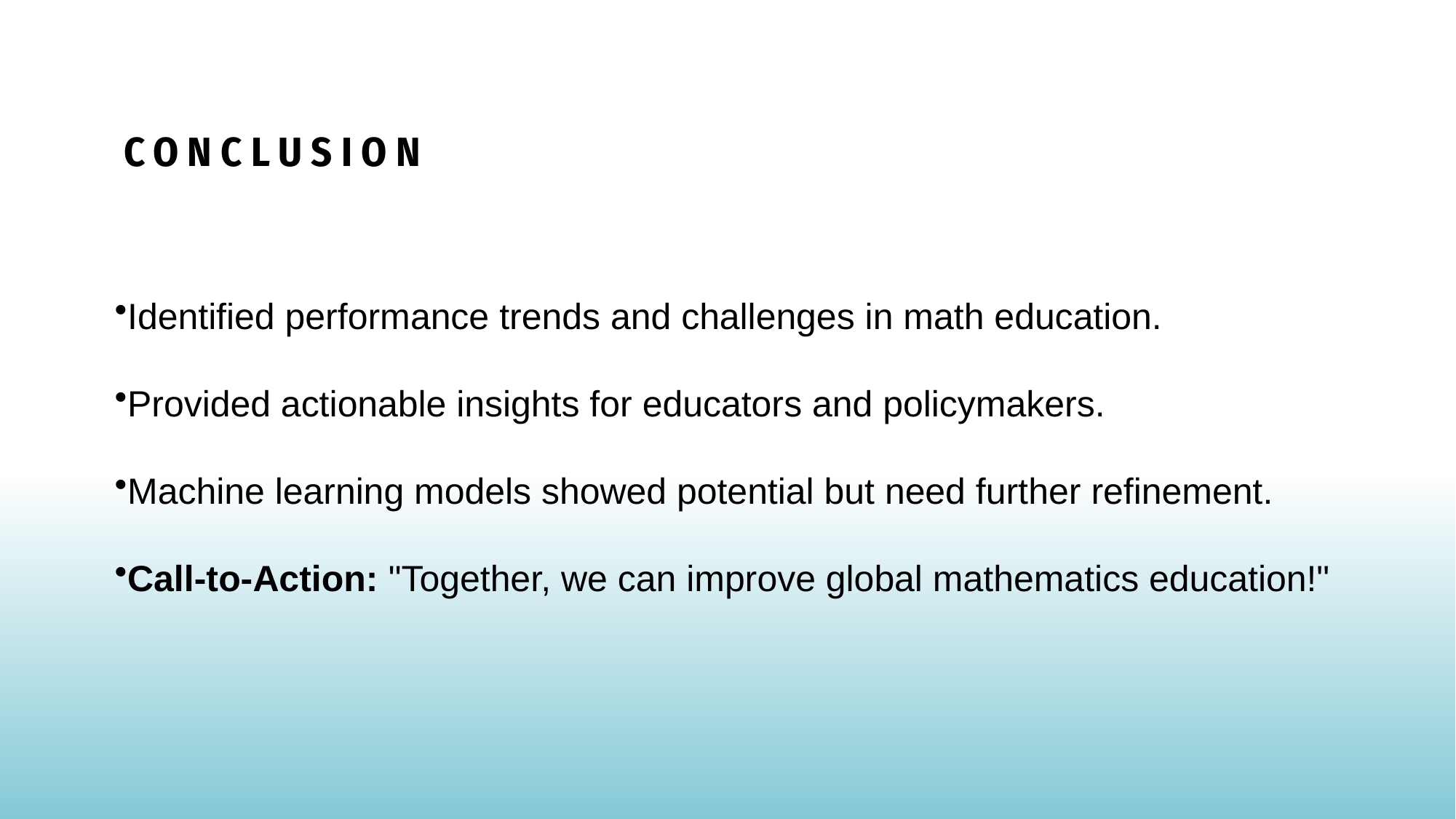

# Conclusion
Identified performance trends and challenges in math education.

Provided actionable insights for educators and policymakers.

Machine learning models showed potential but need further refinement.

Call-to-Action: "Together, we can improve global mathematics education!"